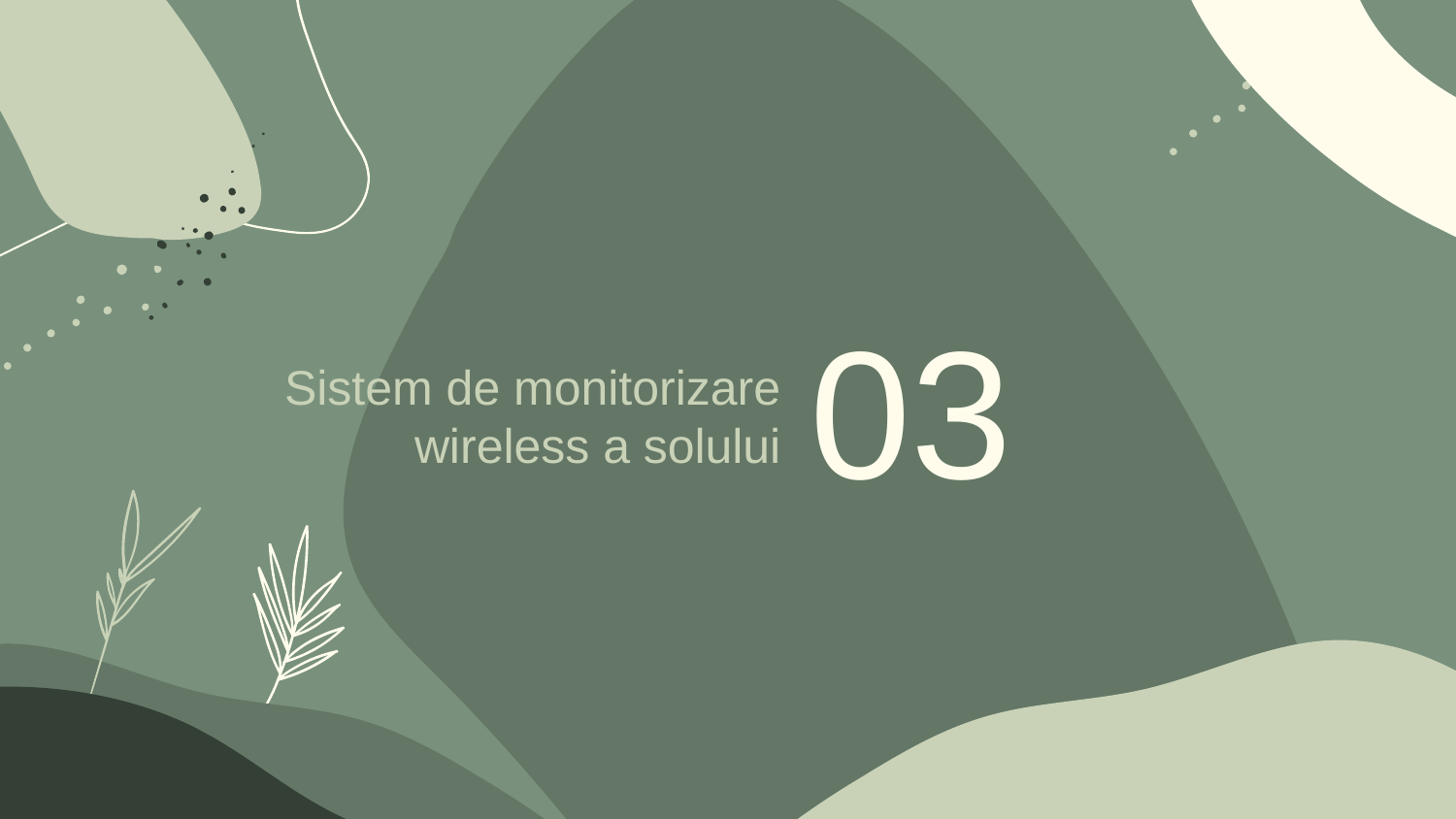

03
# Sistem de monitorizare wireless a solului